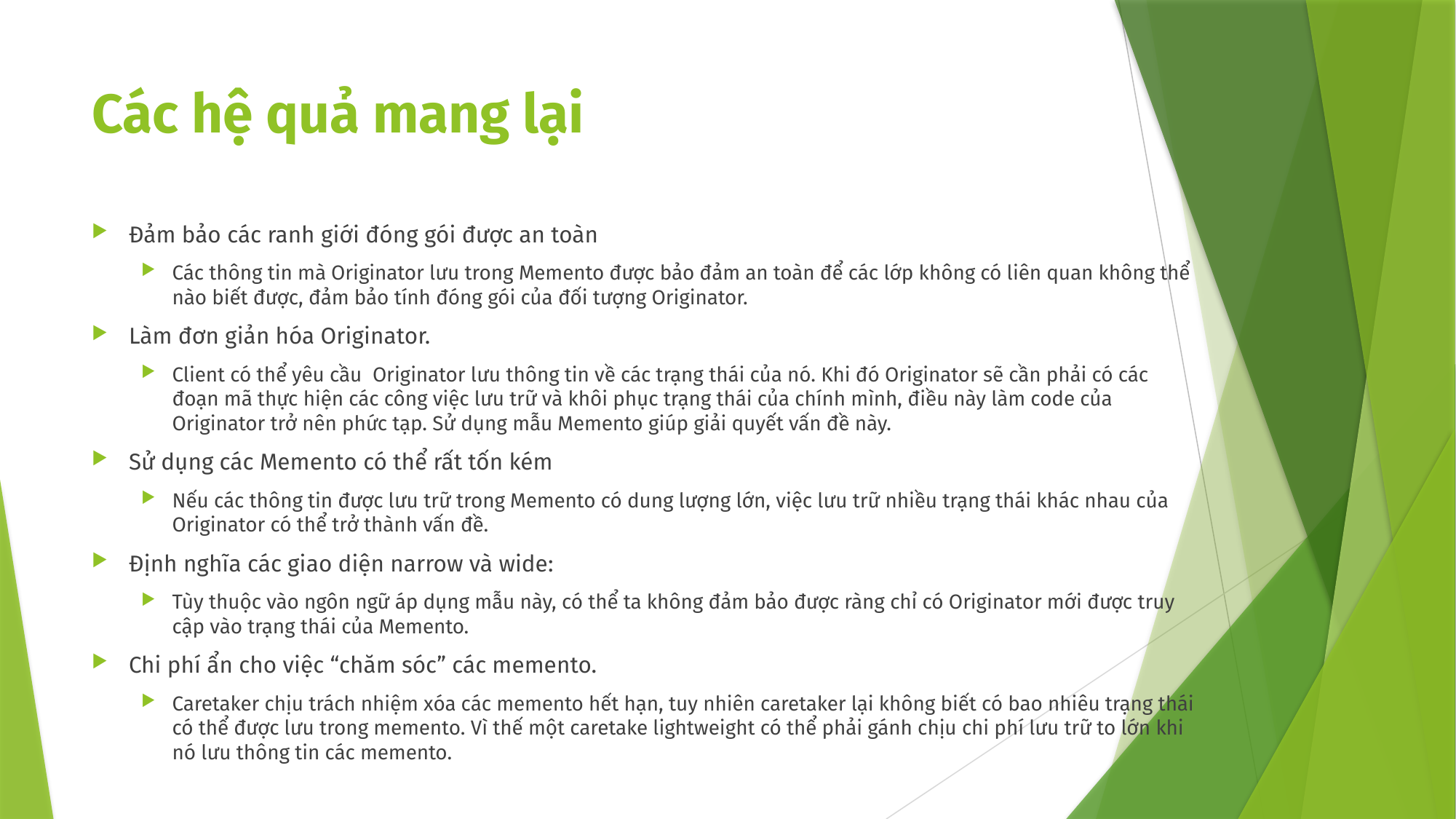

# Các hệ quả mang lại
Đảm bảo các ranh giới đóng gói được an toàn
Các thông tin mà Originator lưu trong Memento được bảo đảm an toàn để các lớp không có liên quan không thể nào biết được, đảm bảo tính đóng gói của đối tượng Originator.
Làm đơn giản hóa Originator.
Client có thể yêu cầu  Originator lưu thông tin về các trạng thái của nó. Khi đó Originator sẽ cần phải có các đoạn mã thực hiện các công việc lưu trữ và khôi phục trạng thái của chính mình, điều này làm code của Originator trở nên phức tạp. Sử dụng mẫu Memento giúp giải quyết vấn đề này.
Sử dụng các Memento có thể rất tốn kém
Nếu các thông tin được lưu trữ trong Memento có dung lượng lớn, việc lưu trữ nhiều trạng thái khác nhau của Originator có thể trở thành vấn đề.
Định nghĩa các giao diện narrow và wide:
Tùy thuộc vào ngôn ngữ áp dụng mẫu này, có thể ta không đảm bảo được ràng chỉ có Originator mới được truy cập vào trạng thái của Memento.
Chi phí ẩn cho việc “chăm sóc” các memento.
Caretaker chịu trách nhiệm xóa các memento hết hạn, tuy nhiên caretaker lại không biết có bao nhiêu trạng thái có thể được lưu trong memento. Vì thế một caretake lightweight có thể phải gánh chịu chi phí lưu trữ to lớn khi nó lưu thông tin các memento.